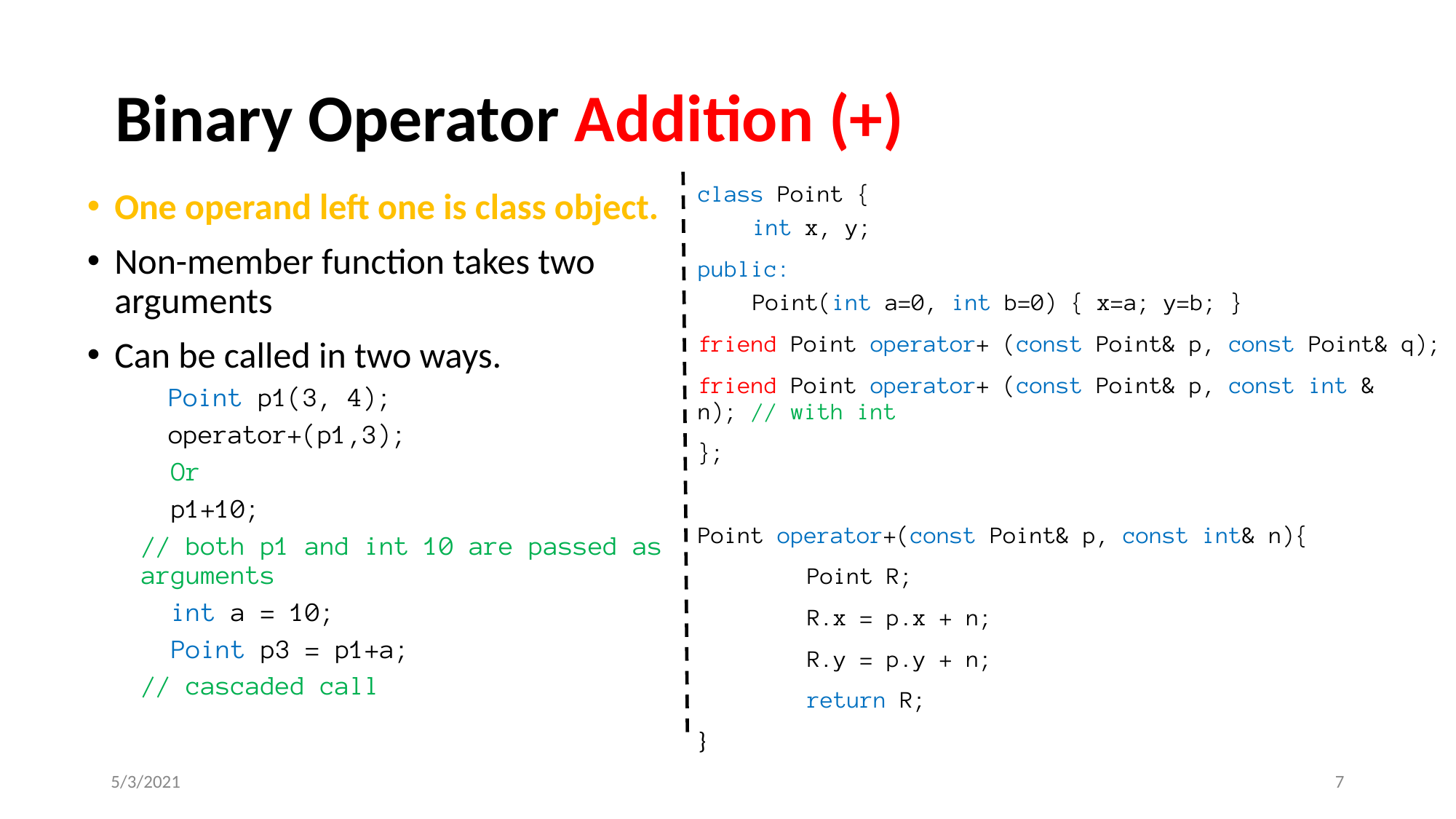

# Binary Operator Addition (+)
class Point {
int x, y;
public:
Point(int a=0, int b=0) { x=a; y=b; }
friend Point operator+ (const Point& p, const Point& q);
friend Point operator+ (const Point& p, const int & n); // with int
};

Point operator+(const Point& p, const int& n){
	Point R;
	R.x = p.x + n;
	R.y = p.y + n;
	return R;
}

One operand left one is class object.
Non-member function takes two arguments
Can be called in two ways.
Point p1(3, 4);
operator+(p1,3);
  Or
  p1+10;
// both p1 and int 10 are passed as arguments
  int a = 10;
  Point p3 = p1+a;
// cascaded call

5/3/2021
7